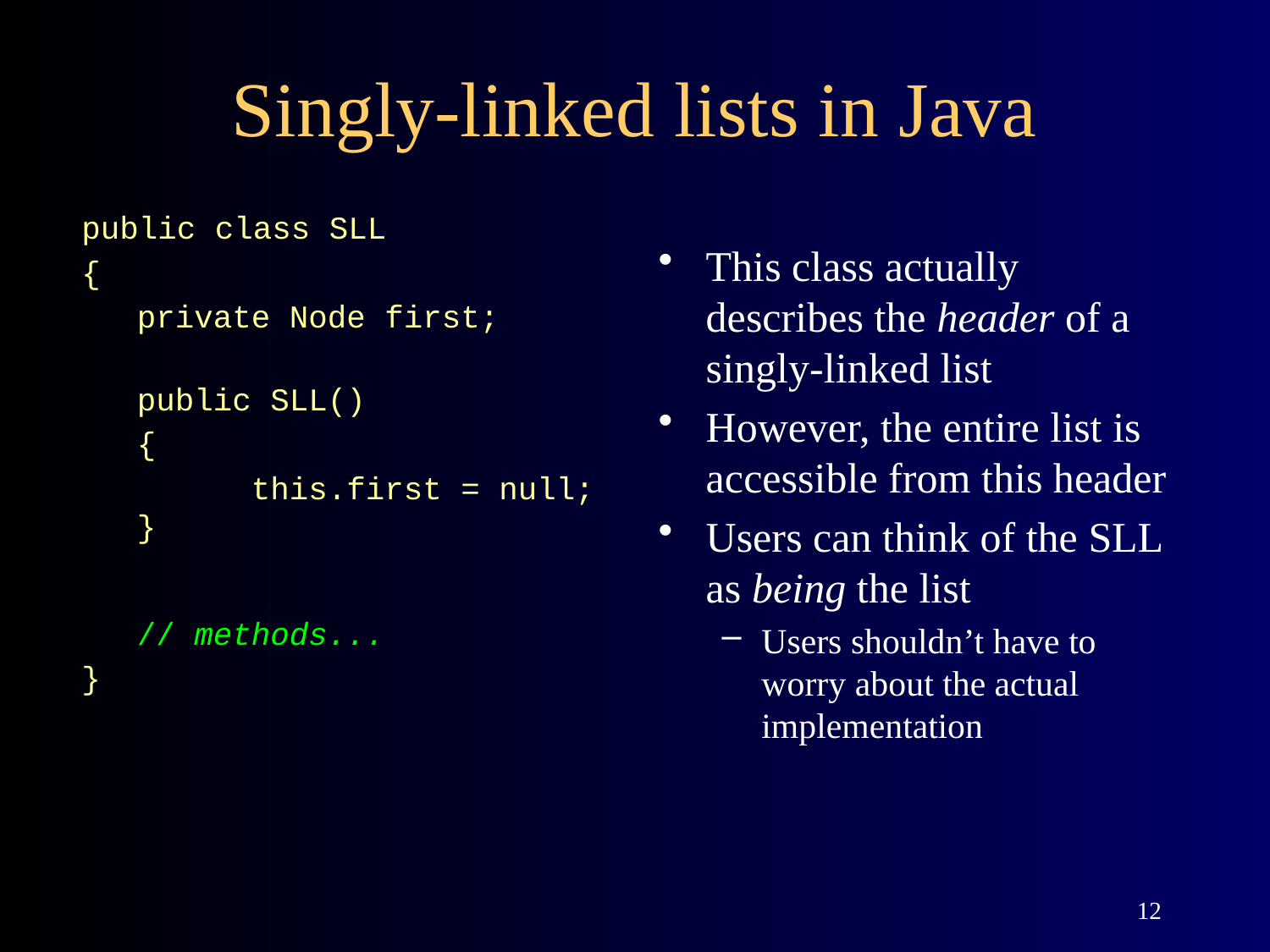

# Singly-linked lists in Java
public class SLL
{
private Node first;
public SLL()
{
      this.first = null;
}

// methods...
}

This class actually describes the header of a singly-linked list
However, the entire list is accessible from this header
Users can think of the SLL as being the list
Users shouldn’t have to worry about the actual implementation
12